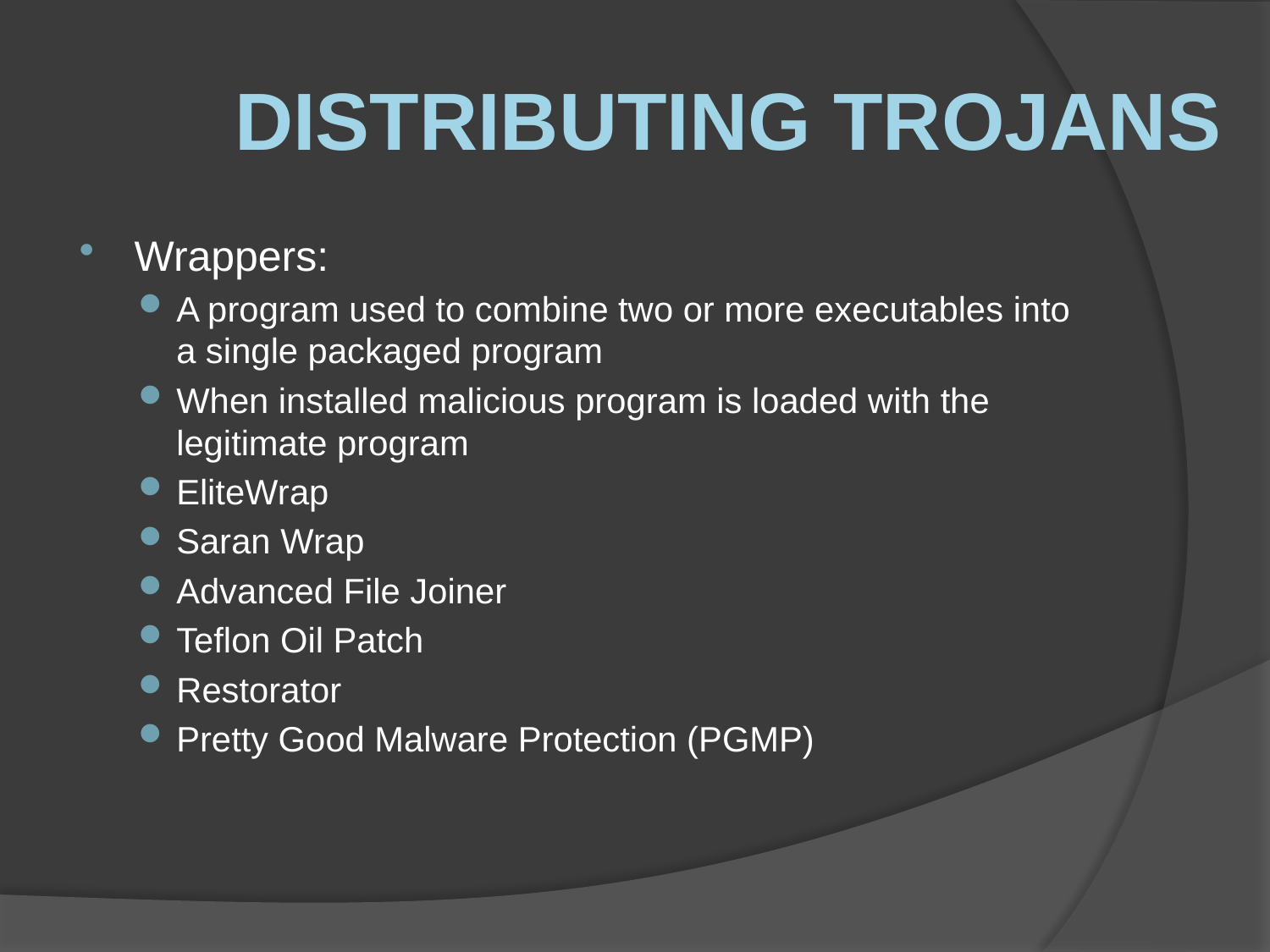

# Distributing Trojans
Wrappers:
A program used to combine two or more executables into a single packaged program
When installed malicious program is loaded with the legitimate program
EliteWrap
Saran Wrap
Advanced File Joiner
Teflon Oil Patch
Restorator
Pretty Good Malware Protection (PGMP)